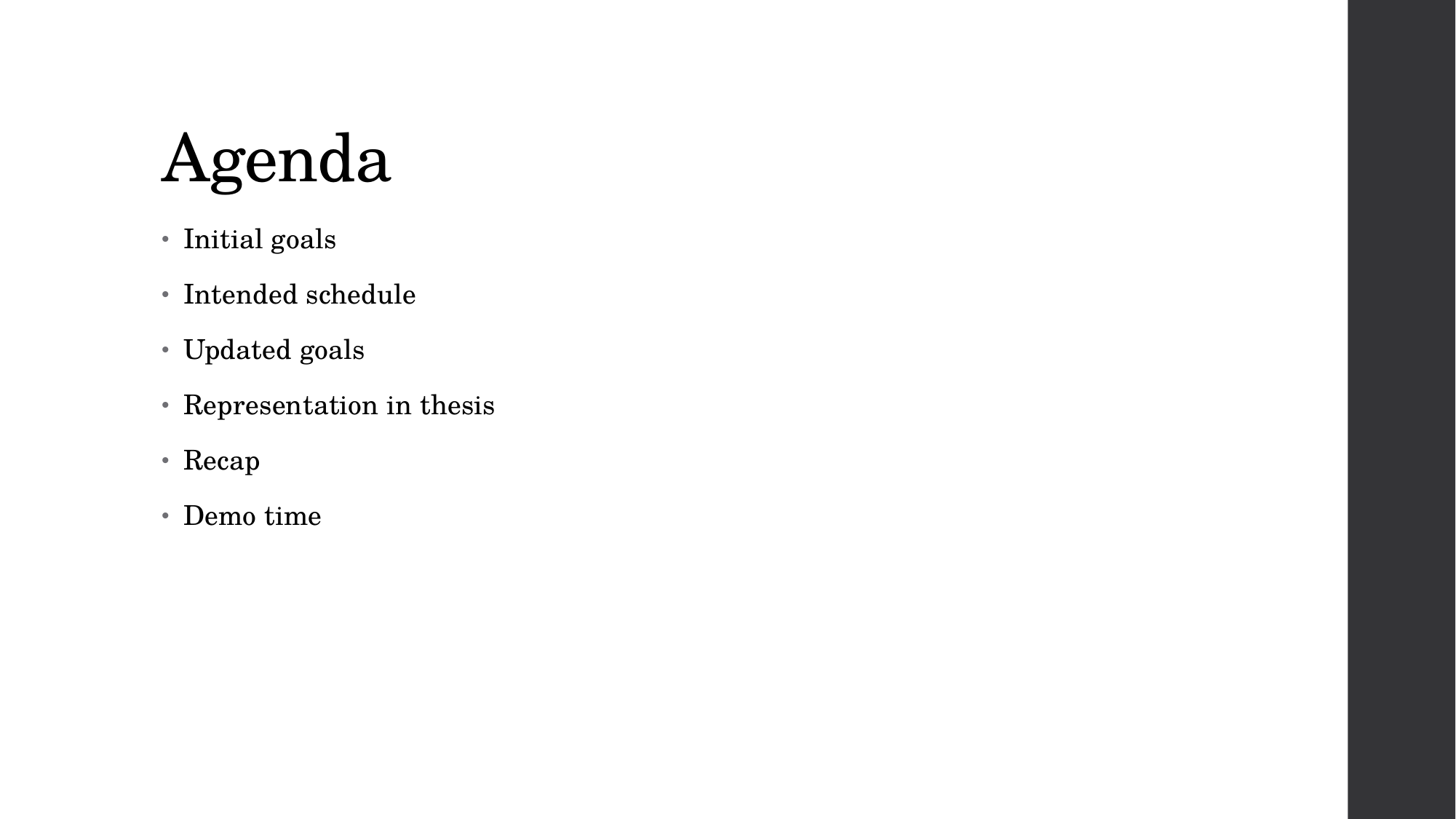

# Agenda
Initial goals
Intended schedule
Updated goals
Representation in thesis
Recap
Demo time